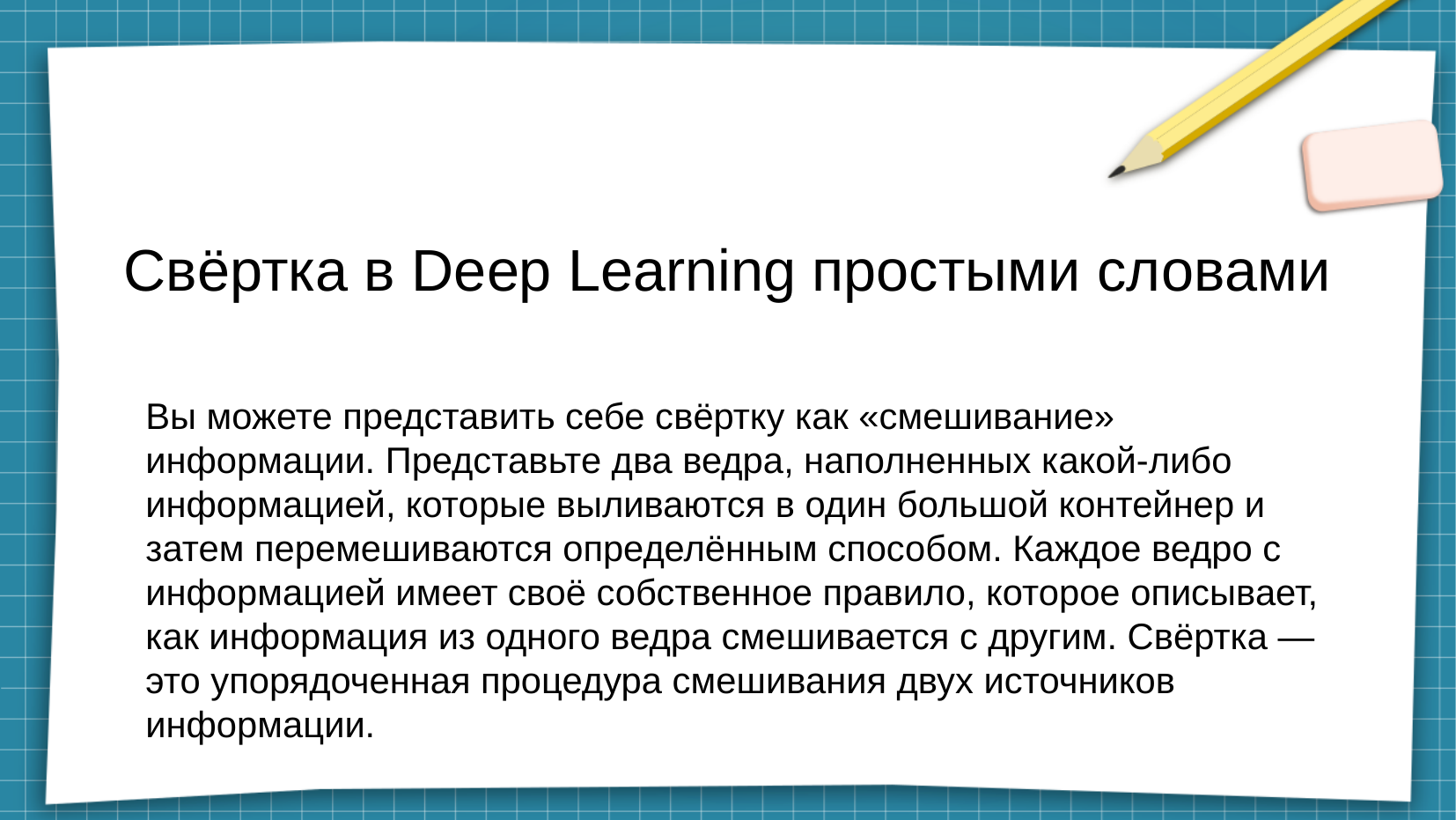

# Свёртка в Deep Learning простыми словами
Вы можете представить себе свёртку как «смешивание» информации. Представьте два ведра, наполненных какой-либо информацией, которые выливаются в один большой контейнер и затем перемешиваются определённым способом. Каждое ведро с информацией имеет своё собственное правило, которое описывает, как информация из одного ведра смешивается с другим. Свёртка — это упорядоченная процедура смешивания двух источников информации.